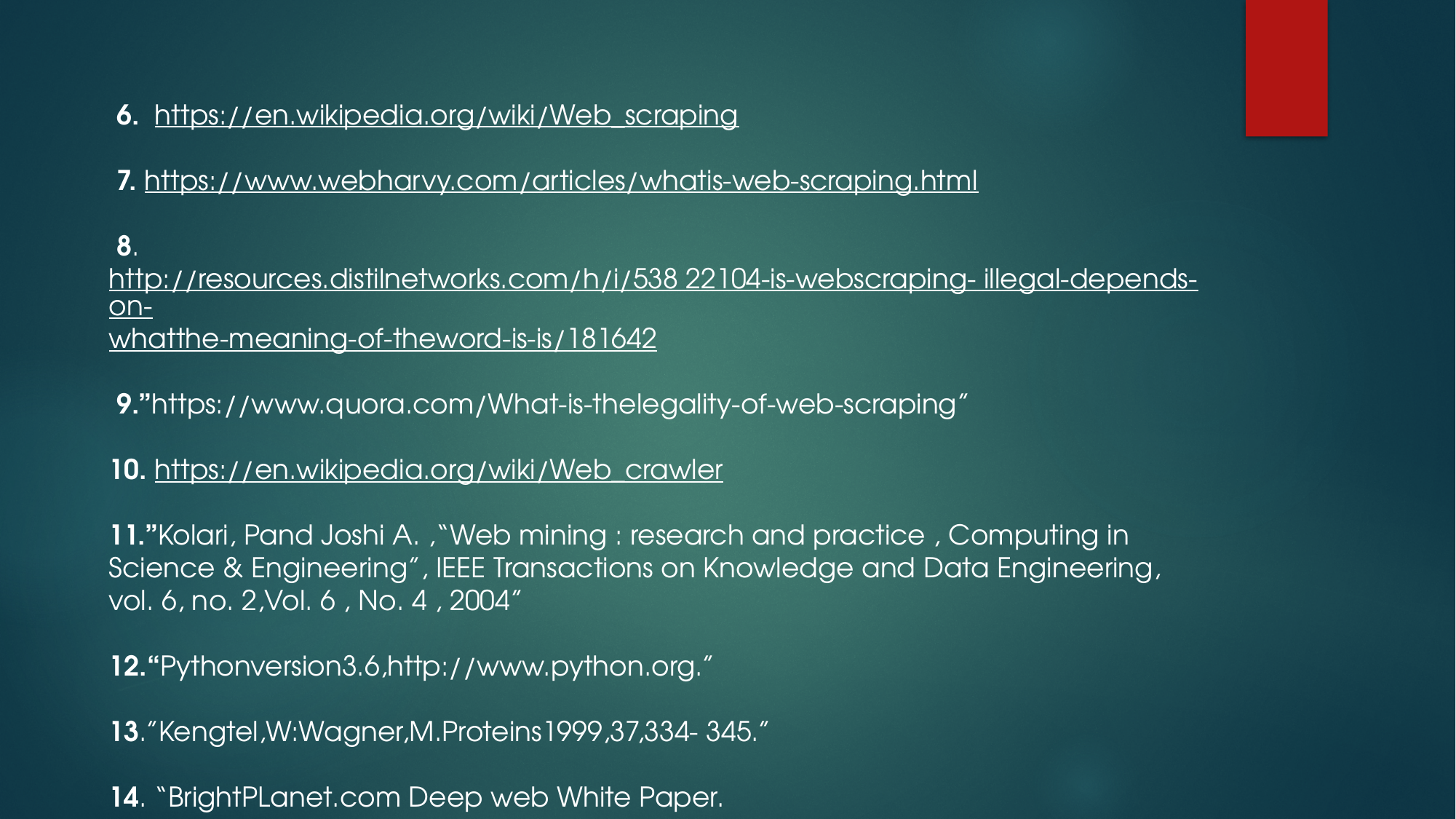

6.  https://en.wikipedia.org/wiki/Web_scraping

 7. https://www.webharvy.com/articles/whatis-web-scraping.html

 8. http://resources.distilnetworks.com/h/i/538 22104-is-webscraping- illegal-depends-on-whatthe-meaning-of-theword-is-is/181642

 9.”https://www.quora.com/What-is-thelegality-of-web-scraping”

10. https://en.wikipedia.org/wiki/Web_crawler

11.”Kolari, Pand Joshi A. ,“Web mining : research and practice , Computing in Science & Engineering”, IEEE Transactions on Knowledge and Data Engineering, vol. 6, no. 2,Vol. 6 , No. 4 , 2004”

12.“Pythonversion3.6,http://www.python.org.”

13.”Kengtel,W:Wagner,M.Proteins1999,37,334- 345.”

14. “BrightPLanet.com Deep web White Paper. http://www.completeplanet.com/Tutorials/Dee pWeb/index.asp.”